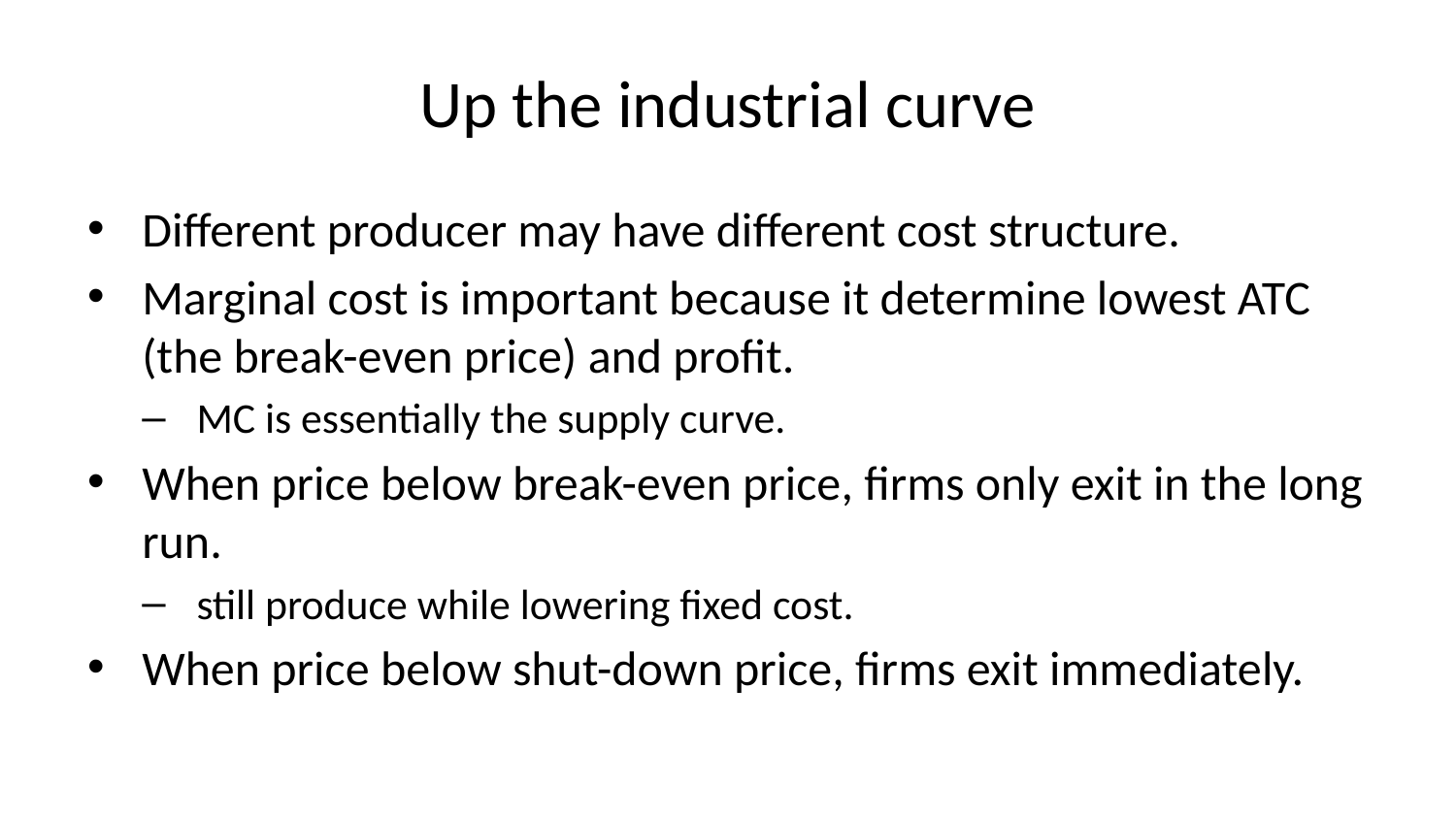

# Up the industrial curve
Different producer may have different cost structure.
Marginal cost is important because it determine lowest ATC (the break-even price) and profit.
MC is essentially the supply curve.
When price below break-even price, firms only exit in the long run.
still produce while lowering fixed cost.
When price below shut-down price, firms exit immediately.